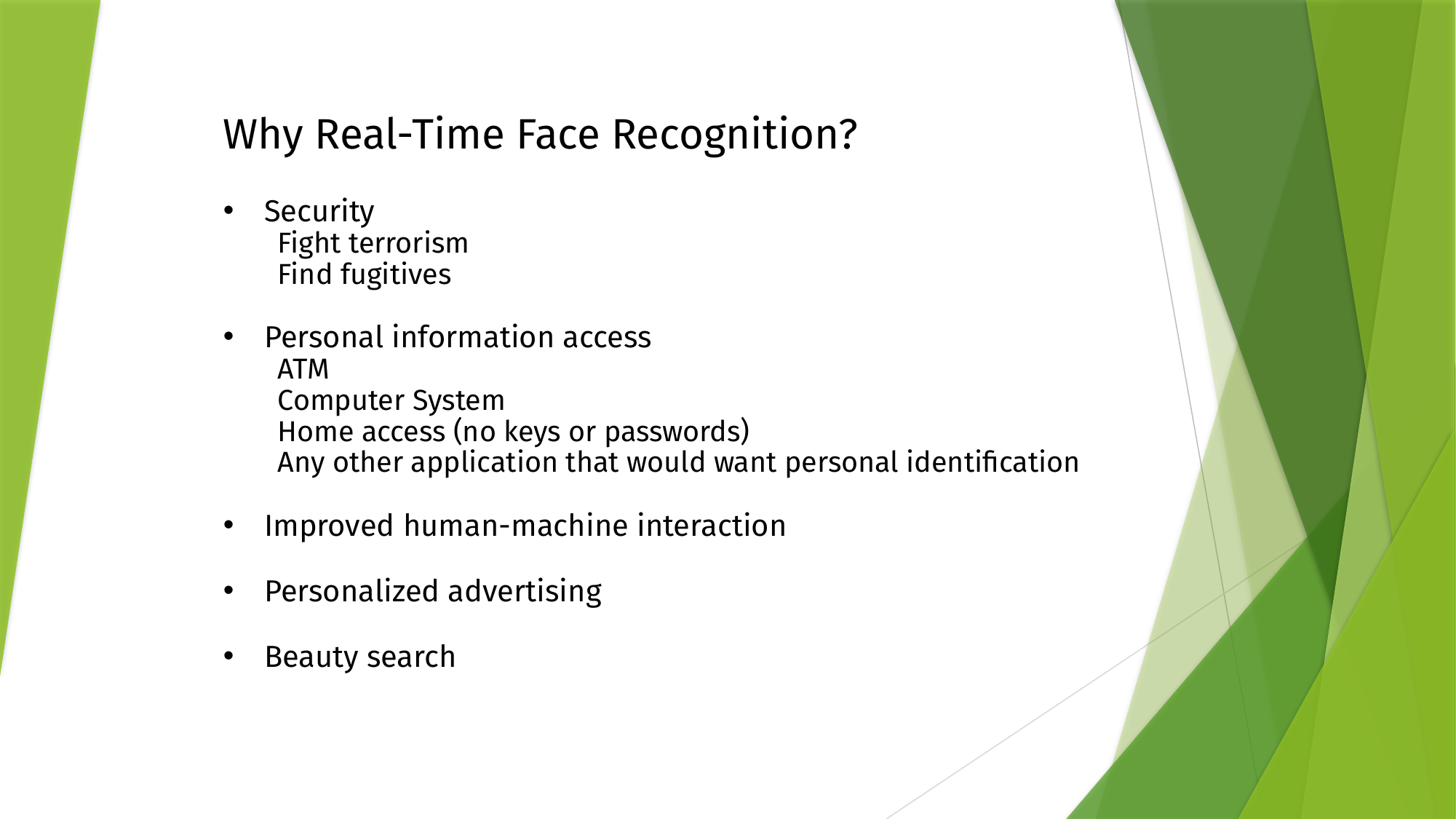

Why Real-Time Face Recognition?
Security
Fight terrorism
Find fugitives

Personal information access
ATM
Computer System
Home access (no keys or passwords)
Any other application that would want personal identification

Improved human-machine interaction

Personalized advertising

Beauty search